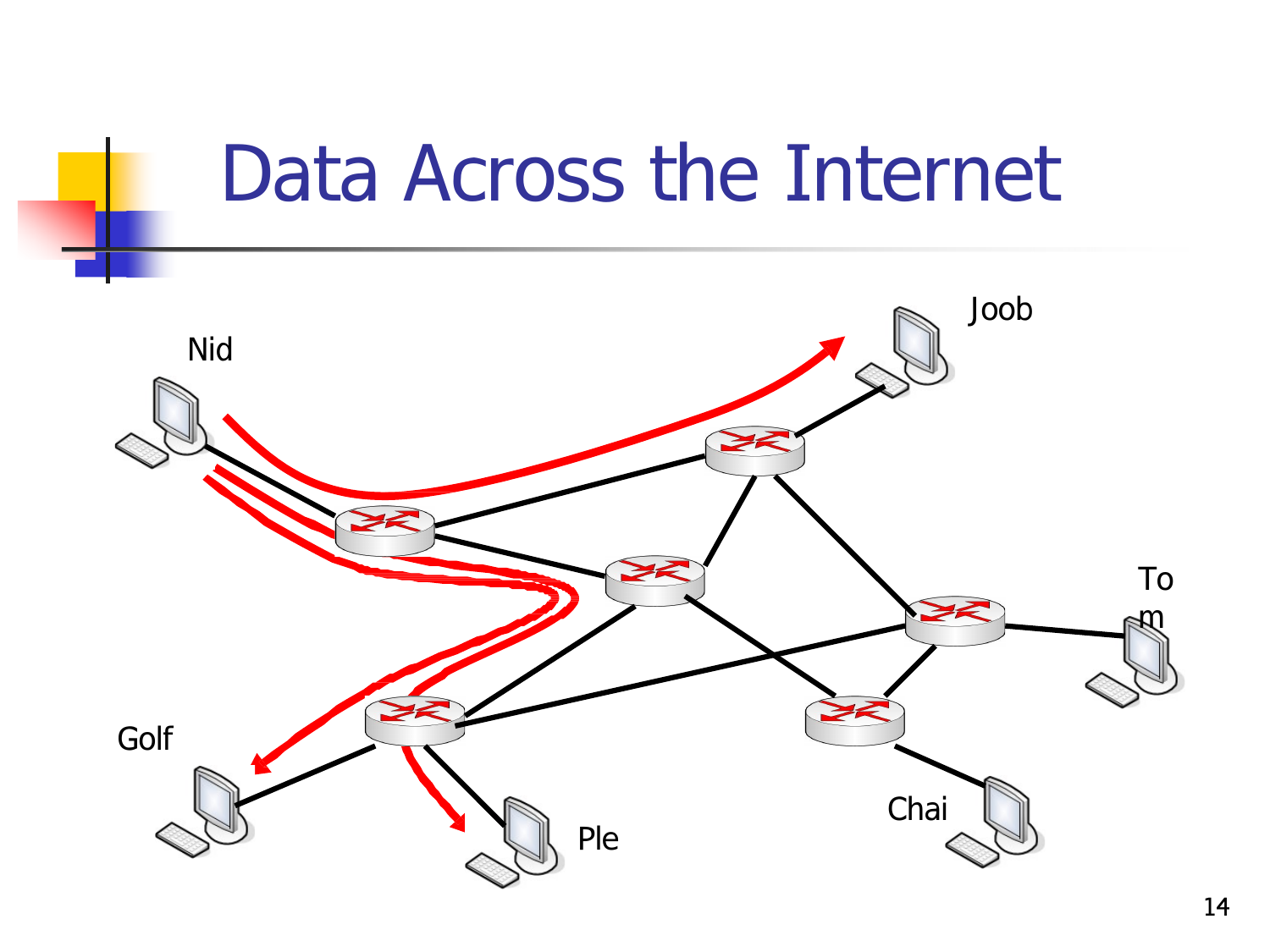

# Data Across the Internet
Joob

Nid

Tom

Golf

Chai

Ple
14